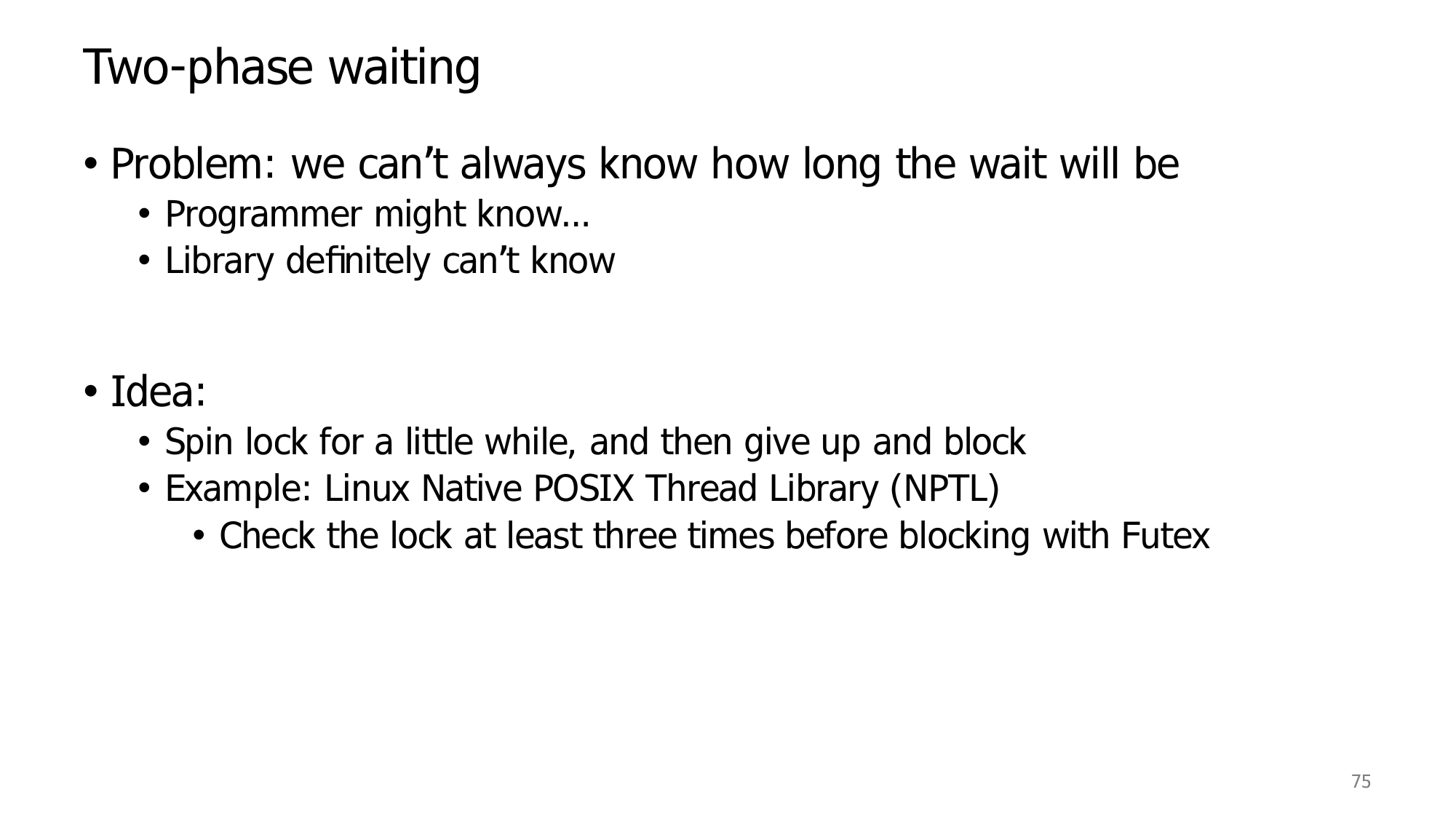

# Two-phase waiting
Problem: we can’t always know how long the wait will be
Programmer might know…
Library definitely can’t know

Idea:
Spin lock for a little while, and then give up and block
Example: Linux Native POSIX Thread Library (NPTL)
Check the lock at least three times before blocking with Futex
75